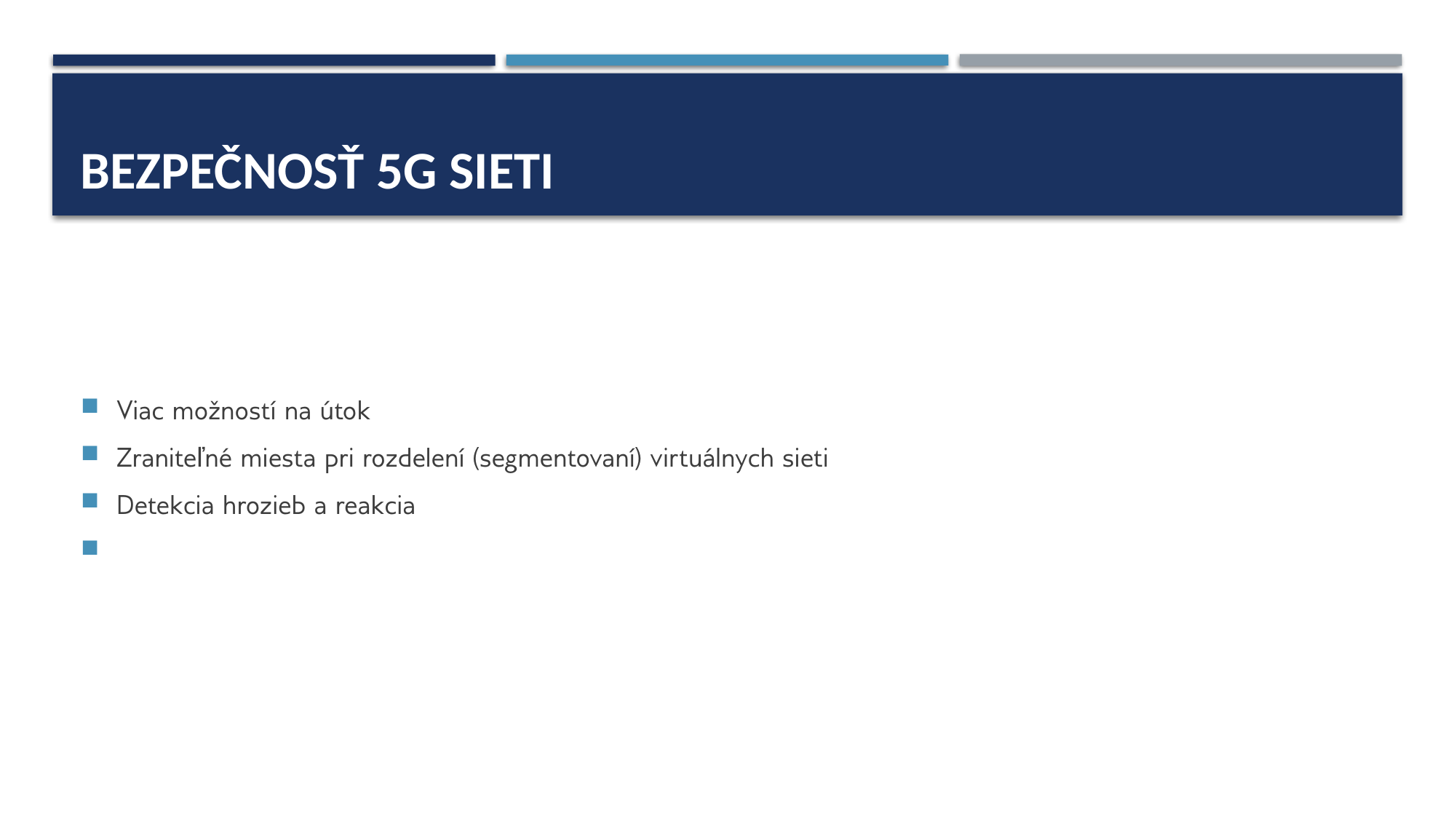

# bezpečnosť 5G sieti
Viac možností na útok
Zraniteľné miesta pri rozdelení (segmentovaní) virtuálnych sieti
Detekcia hrozieb a reakcia